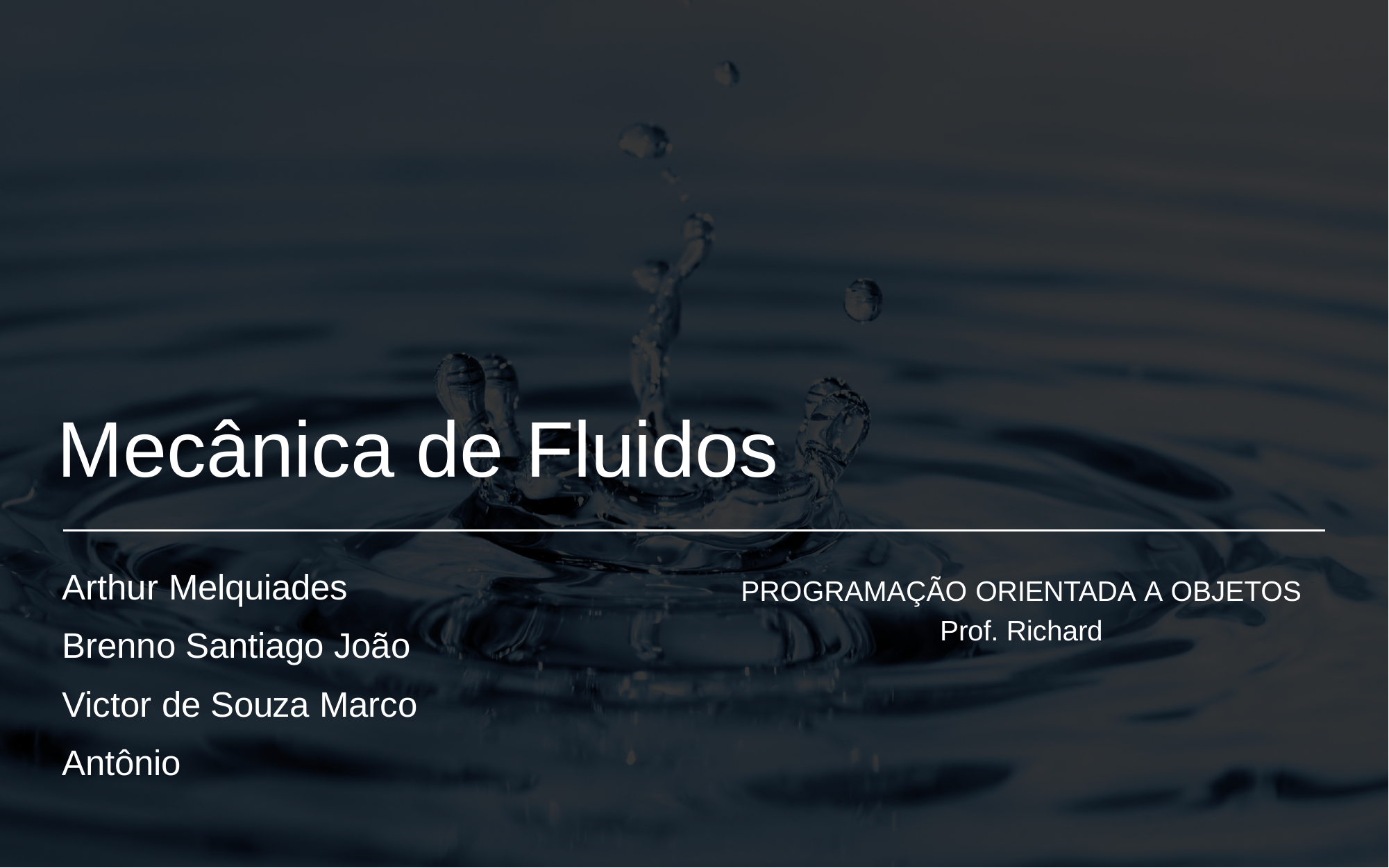

Mecânica de Fluidos

Arthur Melquiades Brenno Santiago João Victor de Souza Marco Antônio
PROGRAMAÇÃO ORIENTADA A OBJETOS
Prof. Richard